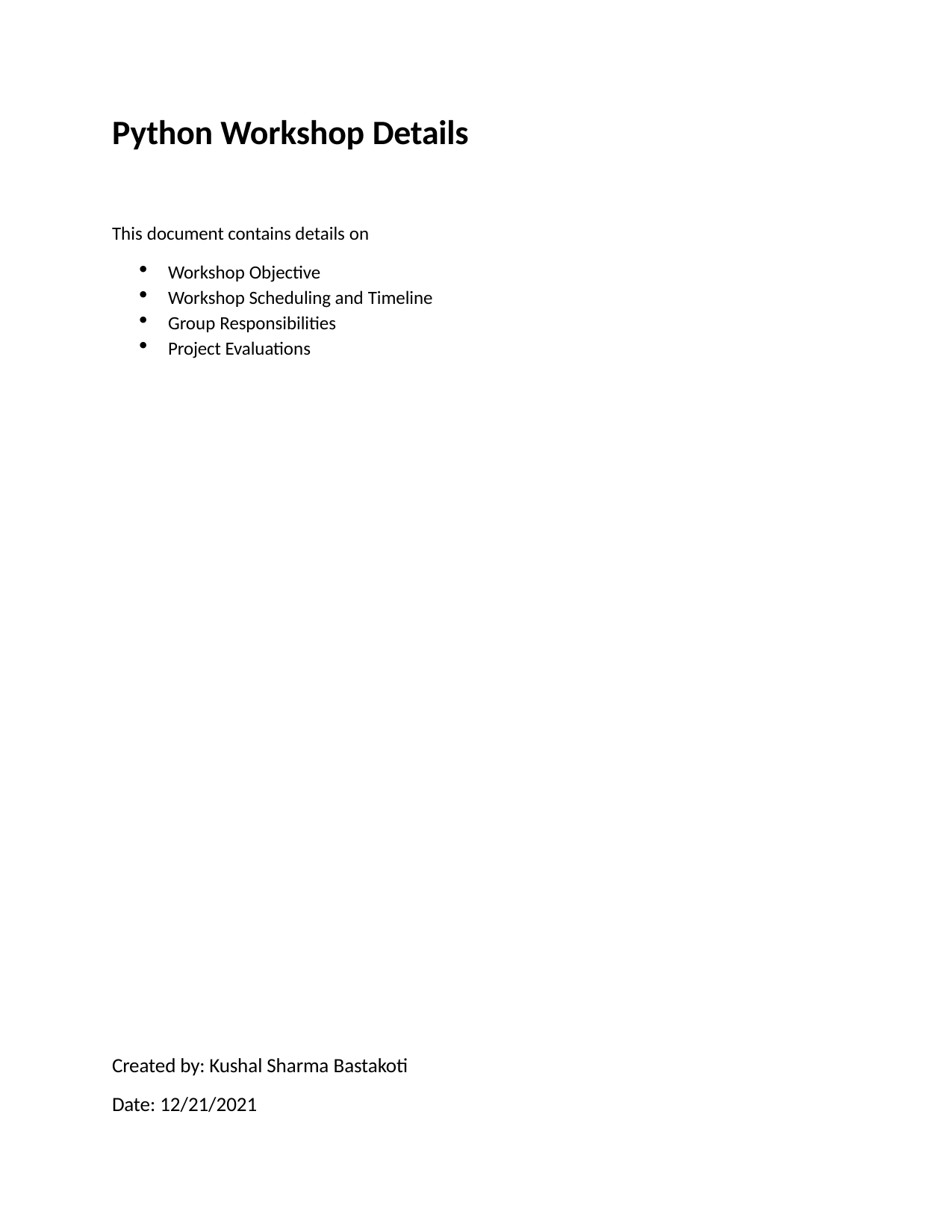

# Python Workshop Details
This document contains details on
Workshop Objective
Workshop Scheduling and Timeline
Group Responsibilities
Project Evaluations
Created by: Kushal Sharma Bastakoti
Date: 12/21/2021